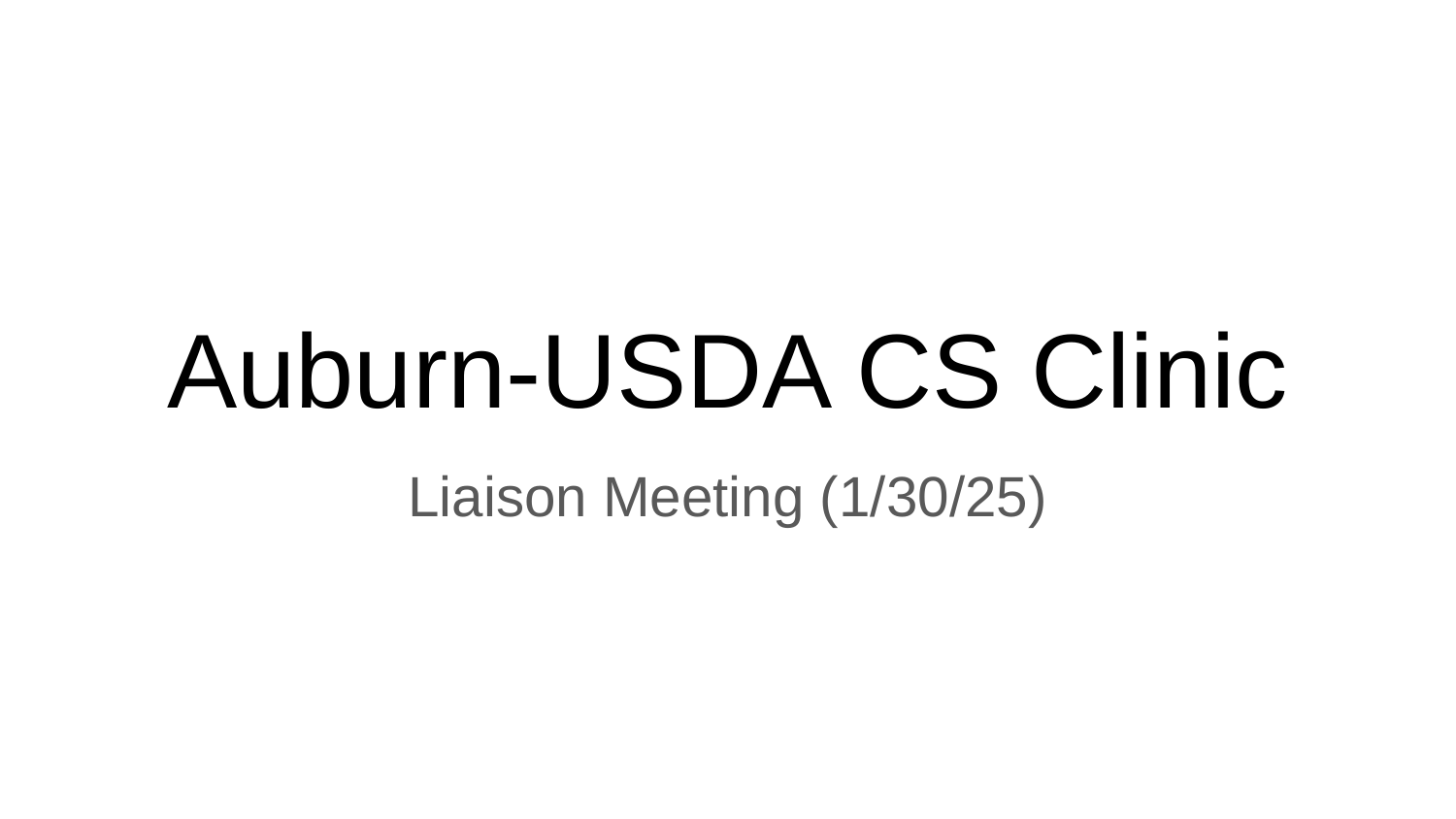

# Auburn-USDA CS Clinic
Liaison Meeting (1/30/25)